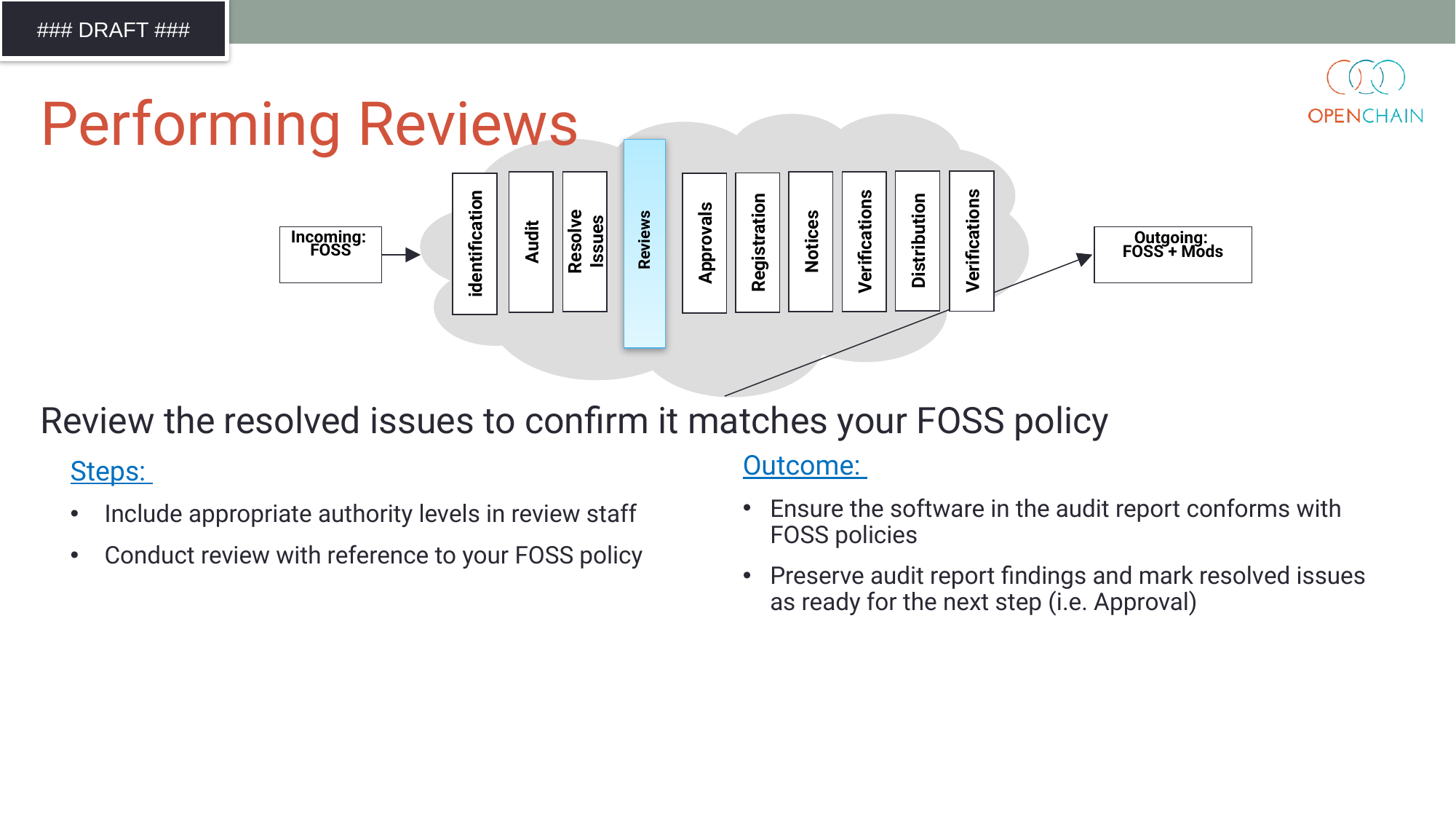

Performing Reviews

Distribution
Verifications
Resolve Issues
Notices
Verifications
Reviews
Audit
Registration
Approvals
identification
Outgoing:
FOSS + Mods
Incoming:
FOSS
Review the resolved issues to confirm it matches your FOSS policy
Outcome:
Ensure the software in the audit report conforms with FOSS policies
Preserve audit report findings and mark resolved issues as ready for the next step (i.e. Approval)

Steps:
Include appropriate authority levels in review staff
Conduct review with reference to your FOSS policy